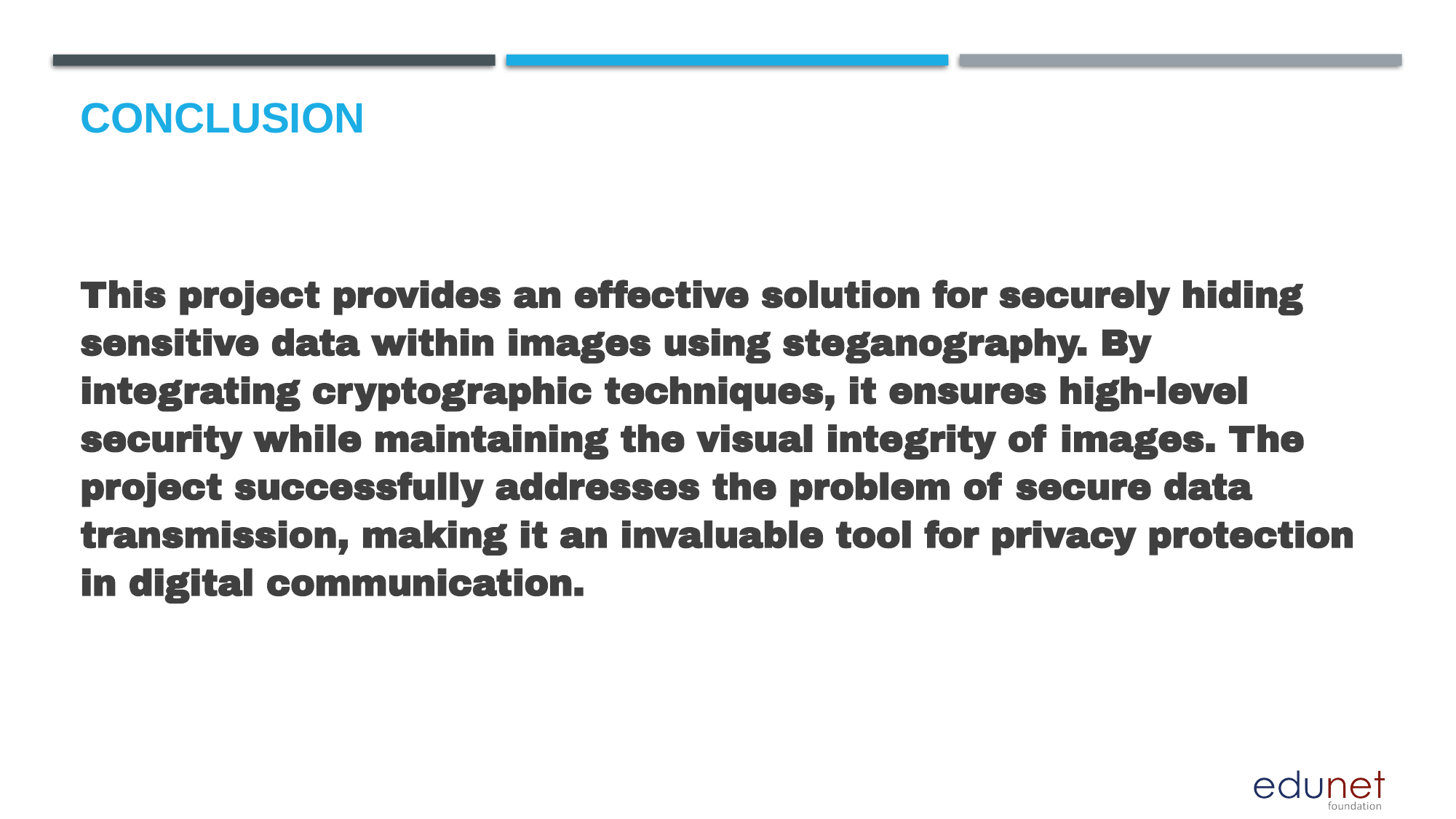

# Conclusion
This project provides an effective solution for securely hiding sensitive data within images using steganography. By integrating cryptographic techniques, it ensures high-level security while maintaining the visual integrity of images. The project successfully addresses the problem of secure data transmission, making it an invaluable tool for privacy protection in digital communication.